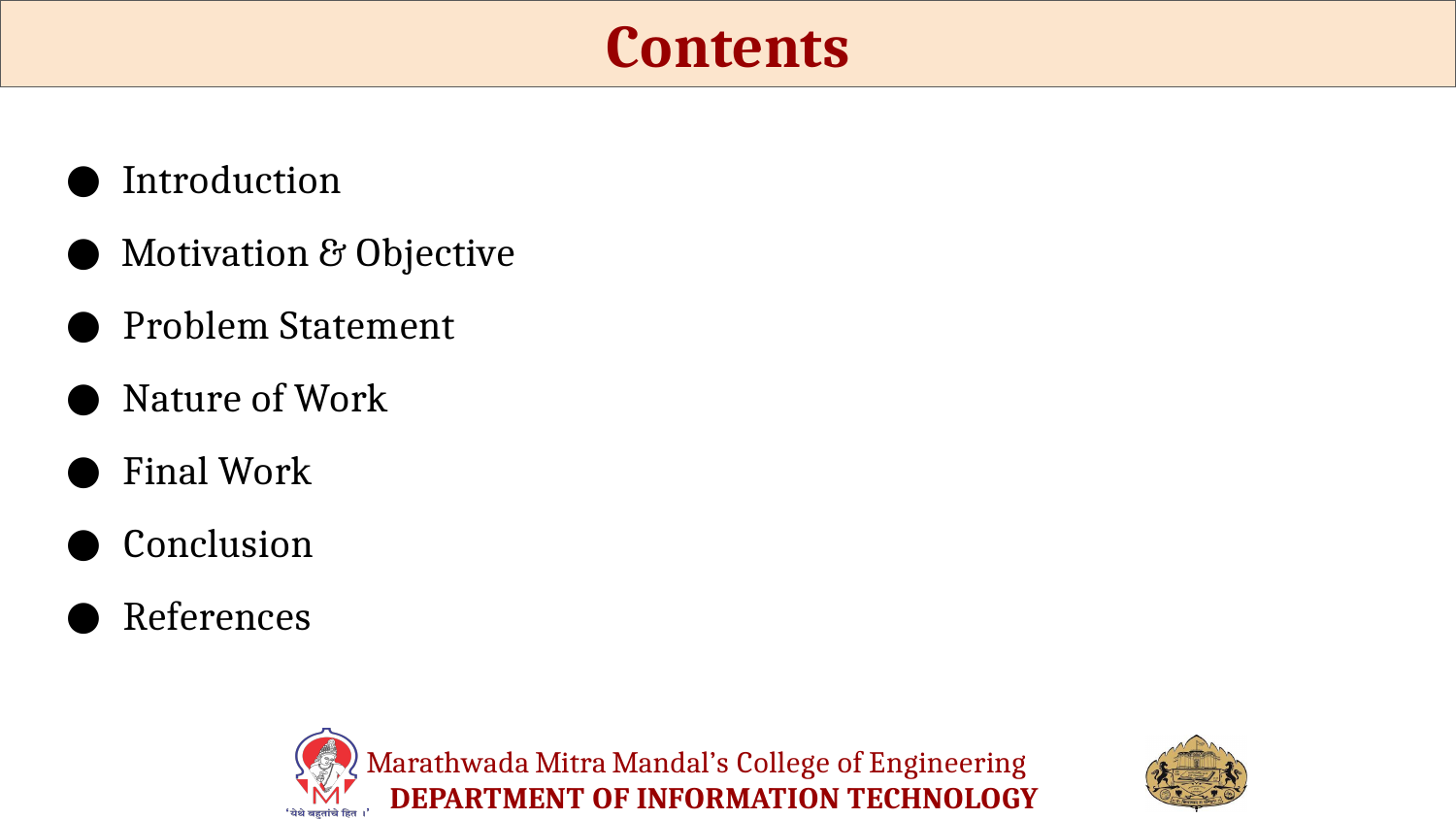

Contents
Introduction
Motivation & Objective
Problem Statement
Nature of Work
Final Work
Conclusion
References